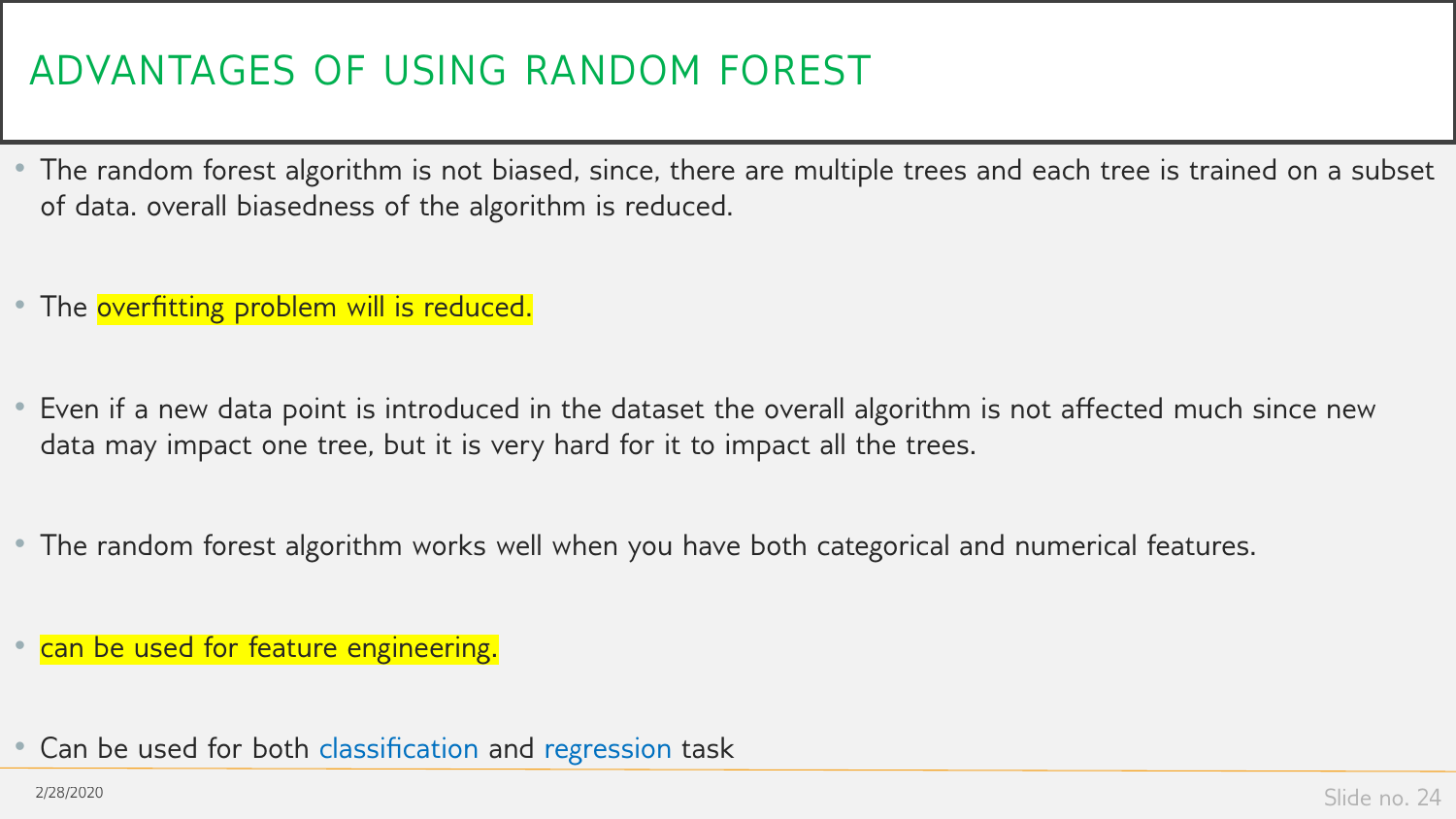

# Advantages of using Random Forest
The random forest algorithm is not biased, since, there are multiple trees and each tree is trained on a subset of data. overall biasedness of the algorithm is reduced.

The overfitting problem will is reduced.

Even if a new data point is introduced in the dataset the overall algorithm is not affected much since new data may impact one tree, but it is very hard for it to impact all the trees.

The random forest algorithm works well when you have both categorical and numerical features.

can be used for feature engineering.

Can be used for both classification and regression task

2/28/2020
Slide no. 24